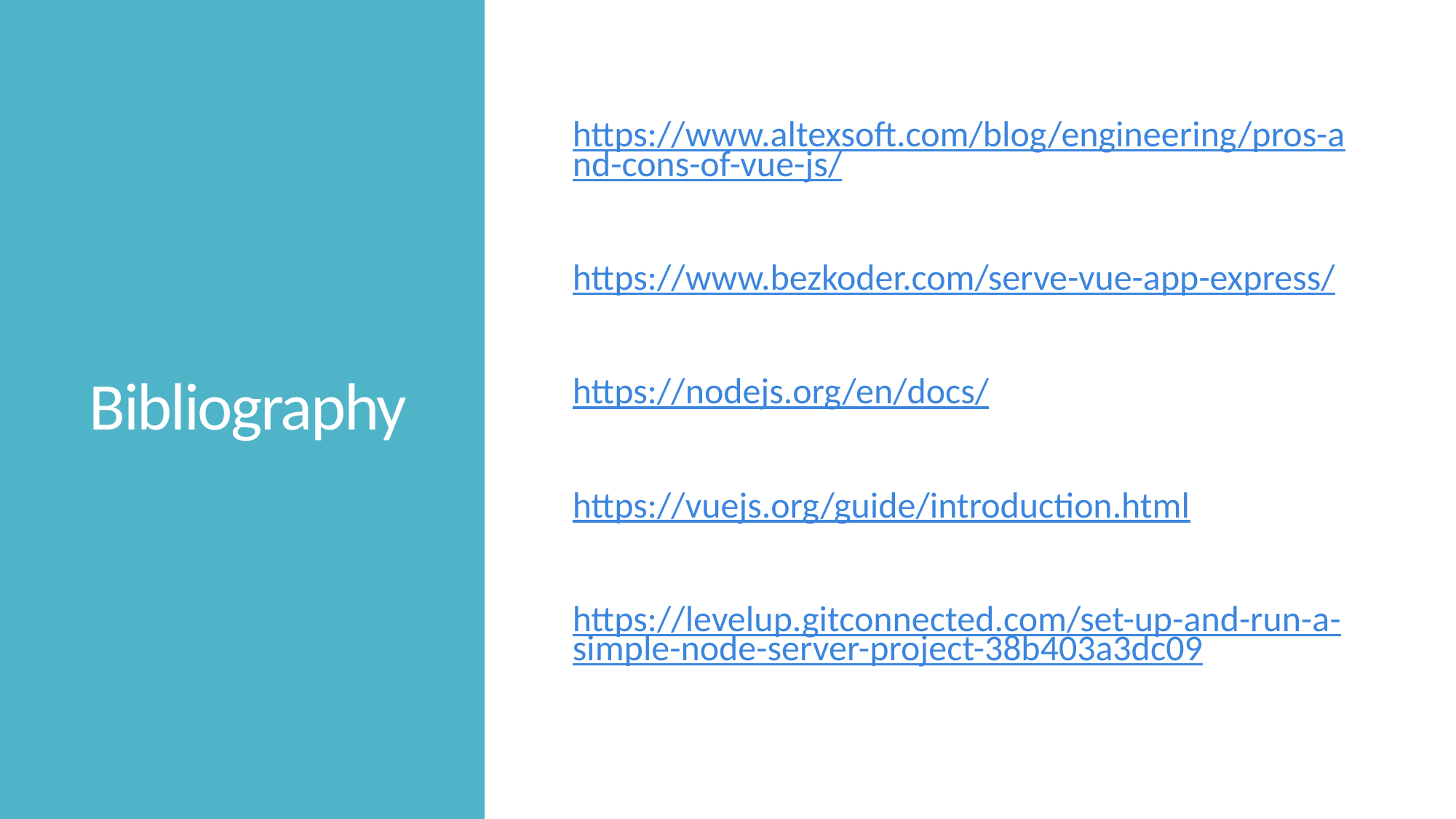

# Bibliography
https://www.altexsoft.com/blog/engineering/pros-and-cons-of-vue-js/

https://www.bezkoder.com/serve-vue-app-express/

https://nodejs.org/en/docs/

https://vuejs.org/guide/introduction.html

https://levelup.gitconnected.com/set-up-and-run-a-simple-node-server-project-38b403a3dc09